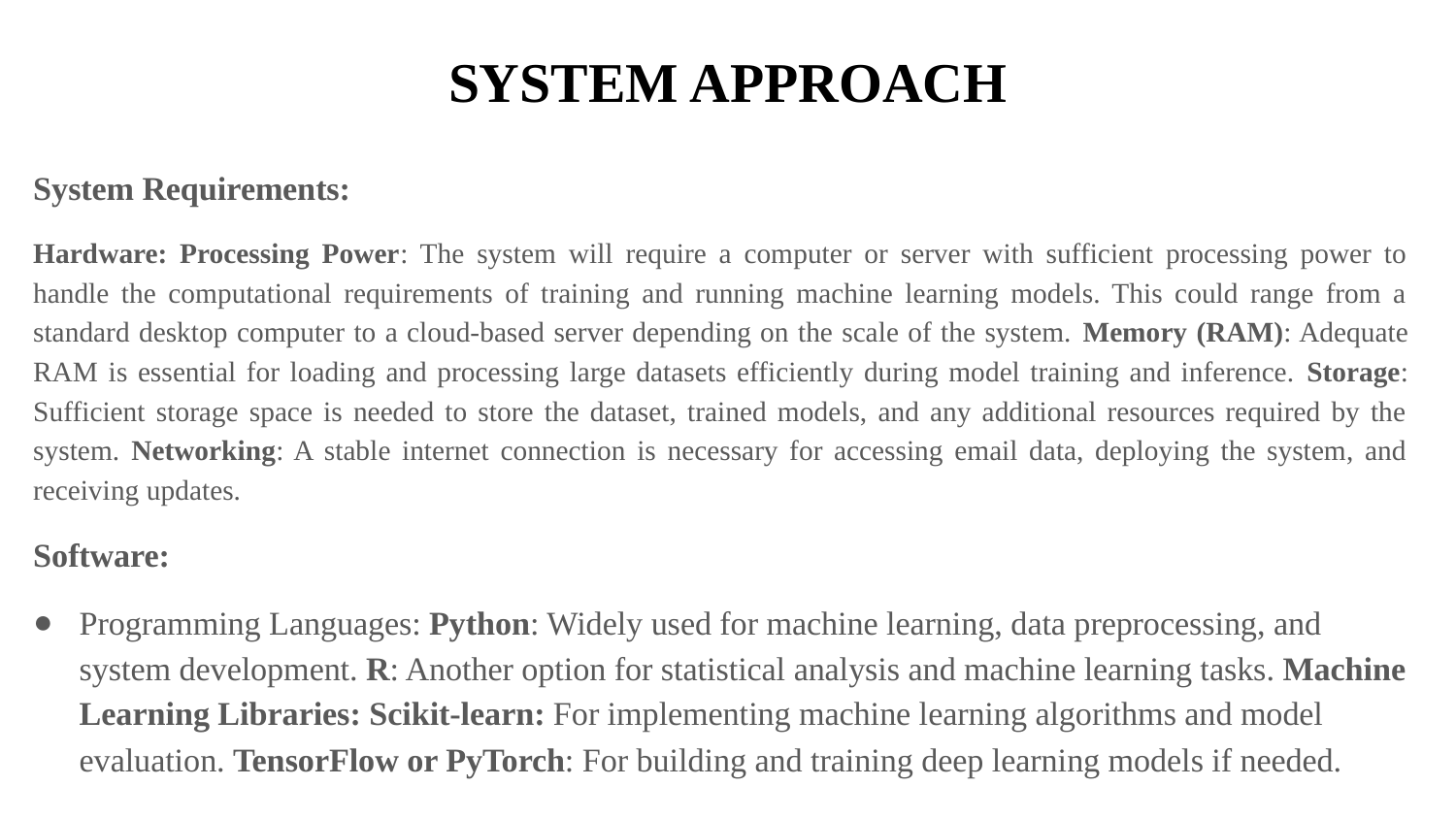

# SYSTEM APPROACH
System Requirements:
Hardware: Processing Power: The system will require a computer or server with sufficient processing power to handle the computational requirements of training and running machine learning models. This could range from a standard desktop computer to a cloud-based server depending on the scale of the system. Memory (RAM): Adequate RAM is essential for loading and processing large datasets efficiently during model training and inference. Storage: Sufficient storage space is needed to store the dataset, trained models, and any additional resources required by the system. Networking: A stable internet connection is necessary for accessing email data, deploying the system, and receiving updates.
Software:
Programming Languages: Python: Widely used for machine learning, data preprocessing, and system development. R: Another option for statistical analysis and machine learning tasks. Machine Learning Libraries: Scikit-learn: For implementing machine learning algorithms and model evaluation. TensorFlow or PyTorch: For building and training deep learning models if needed.